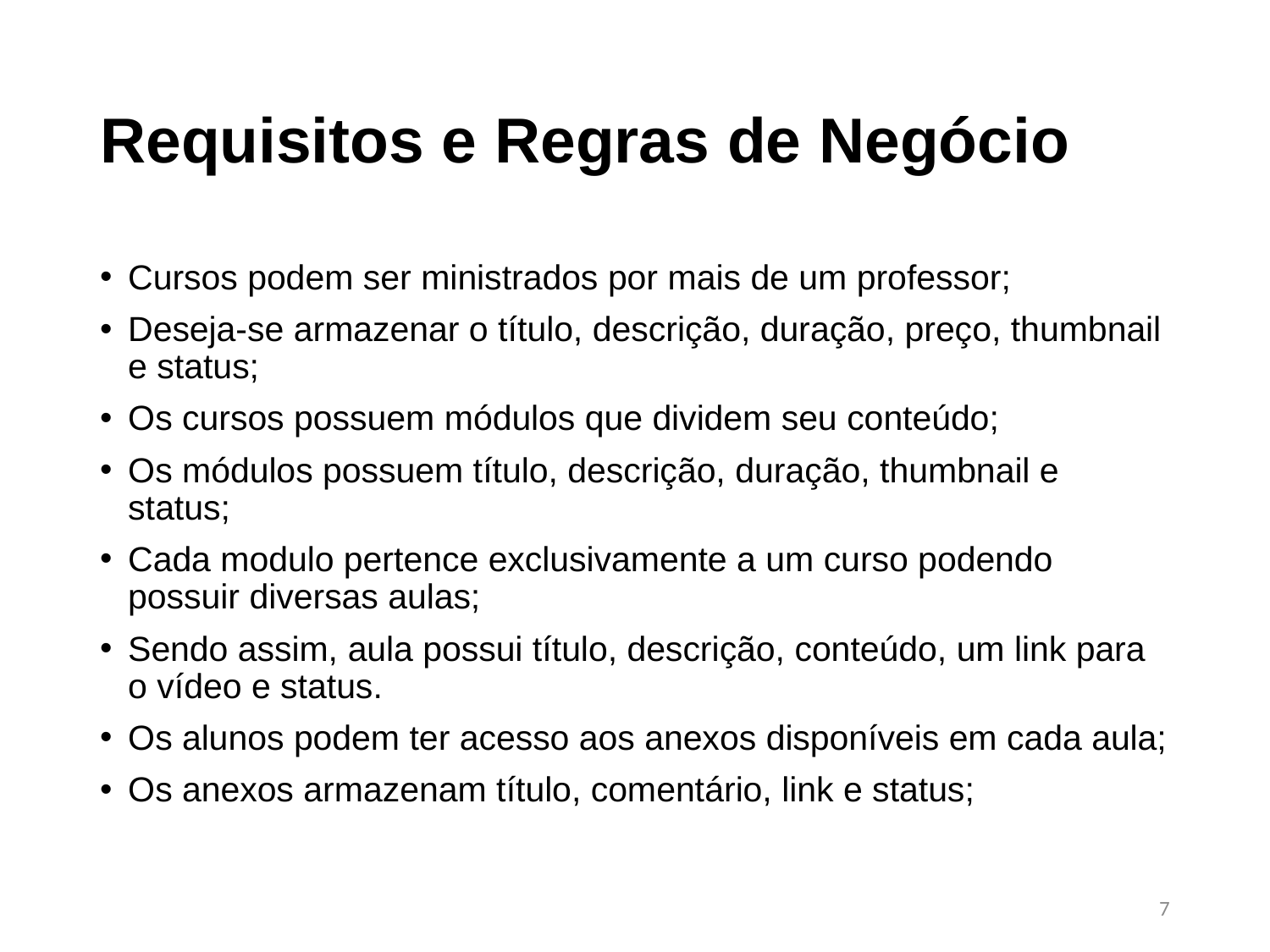

# Requisitos e Regras de Negócio
Cursos podem ser ministrados por mais de um professor;
Deseja-se armazenar o título, descrição, duração, preço, thumbnail e status;
Os cursos possuem módulos que dividem seu conteúdo;
Os módulos possuem título, descrição, duração, thumbnail e status;
Cada modulo pertence exclusivamente a um curso podendo possuir diversas aulas;
Sendo assim, aula possui título, descrição, conteúdo, um link para o vídeo e status.
Os alunos podem ter acesso aos anexos disponíveis em cada aula;
Os anexos armazenam título, comentário, link e status;

7